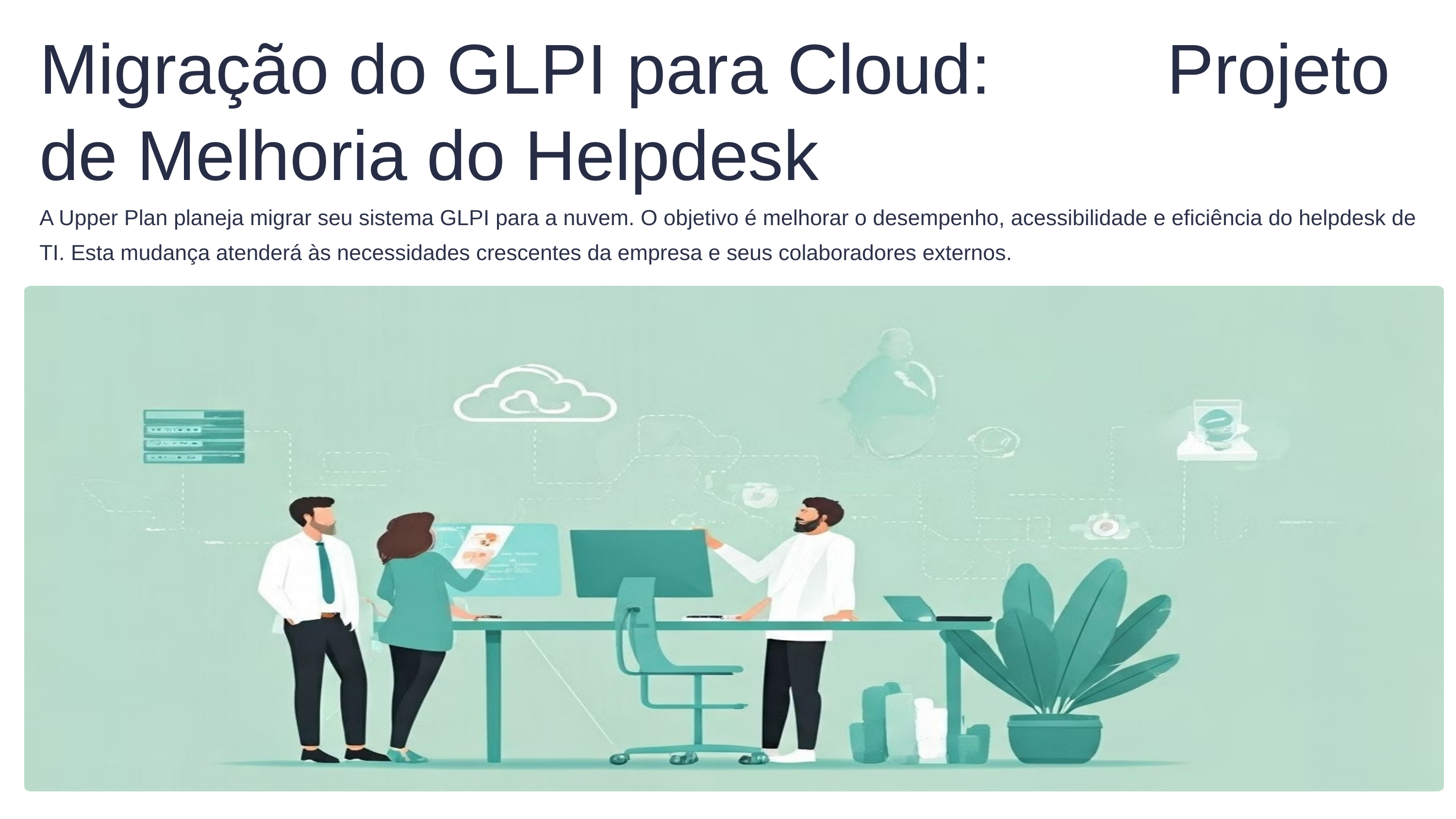

Migração do GLPI para Cloud:         Projeto de Melhoria do Helpdesk
A Upper Plan planeja migrar seu sistema GLPI para a nuvem. O objetivo é melhorar o desempenho, acessibilidade e eficiência do helpdesk de TI. Esta mudança atenderá às necessidades crescentes da empresa e seus colaboradores externos.